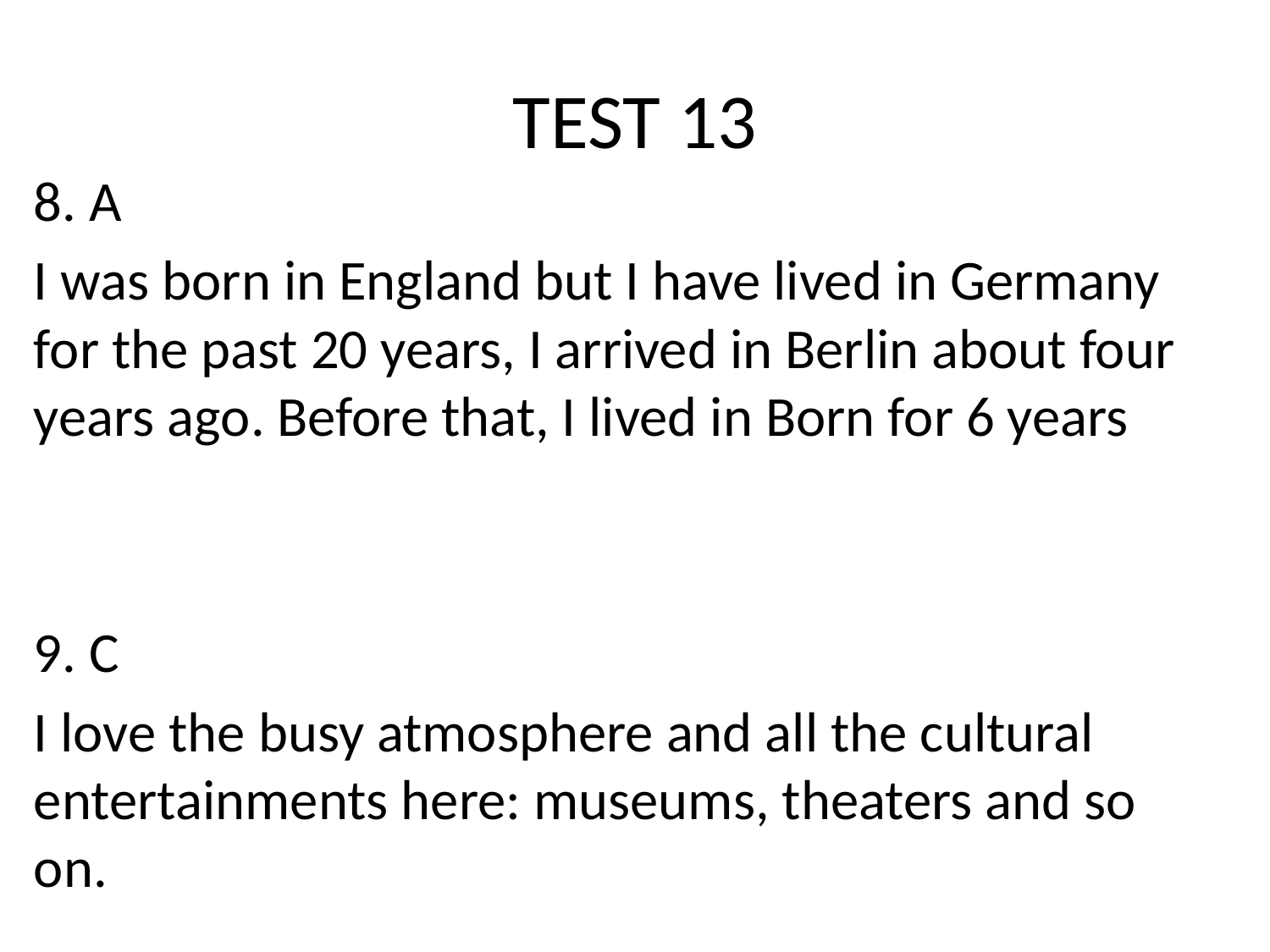

# TEST 13
8. A
I was born in England but I have lived in Germany for the past 20 years, I arrived in Berlin about four years ago. Before that, I lived in Born for 6 years

9. C
I love the busy atmosphere and all the cultural entertainments here: museums, theaters and so on.